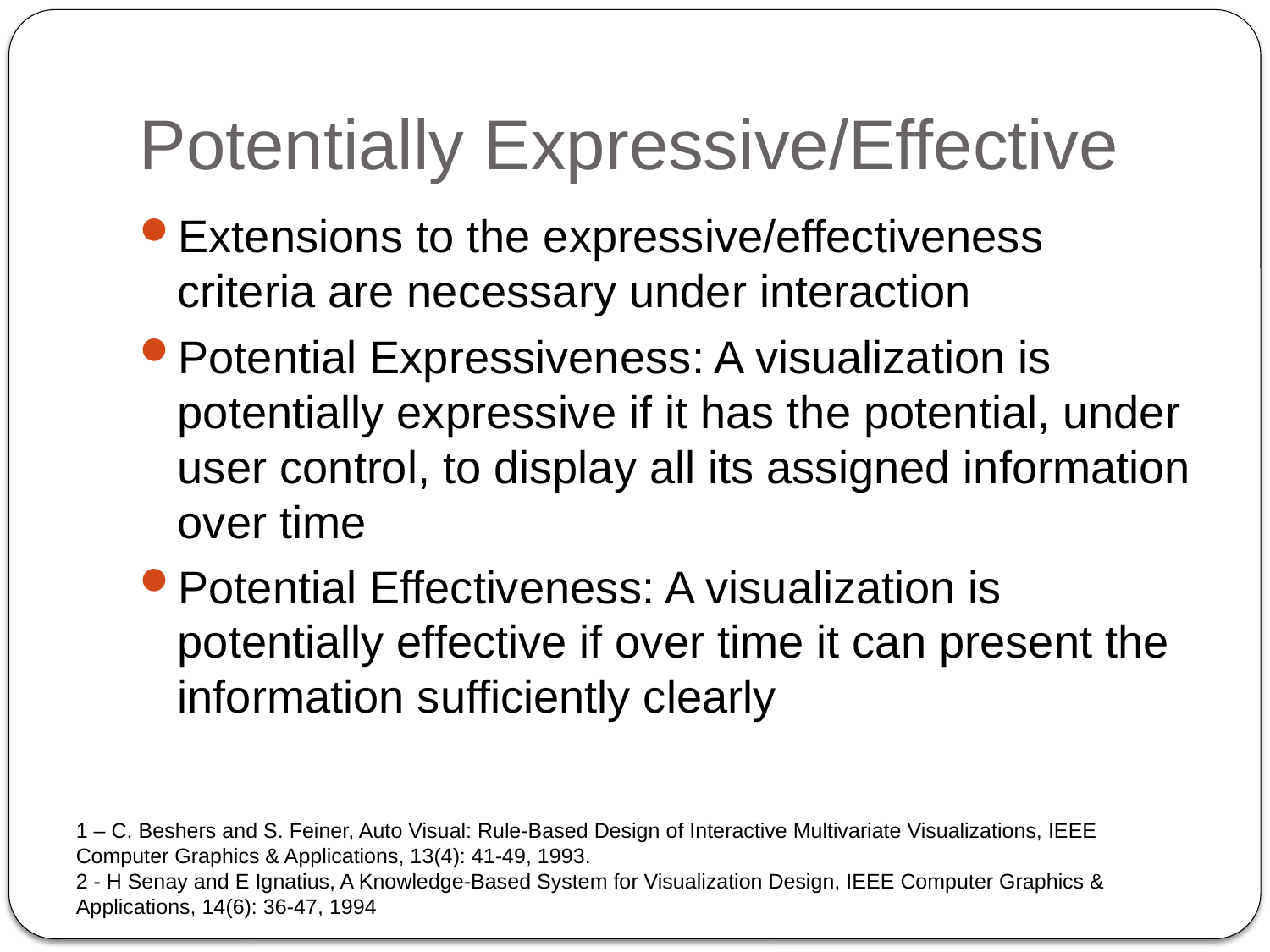

# Potentially Expressive/Effective
Extensions to the expressive/effectiveness criteria are necessary under interaction
Potential Expressiveness: A visualization is potentially expressive if it has the potential, under user control, to display all its assigned information over time
Potential Effectiveness: A visualization is potentially effective if over time it can present the information sufficiently clearly
1 – C. Beshers and S. Feiner, Auto Visual: Rule-Based Design of Interactive Multivariate Visualizations, IEEE Computer Graphics & Applications, 13(4): 41-49, 1993.
2 - H Senay and E Ignatius, A Knowledge-Based System for Visualization Design, IEEE Computer Graphics & Applications, 14(6): 36-47, 1994